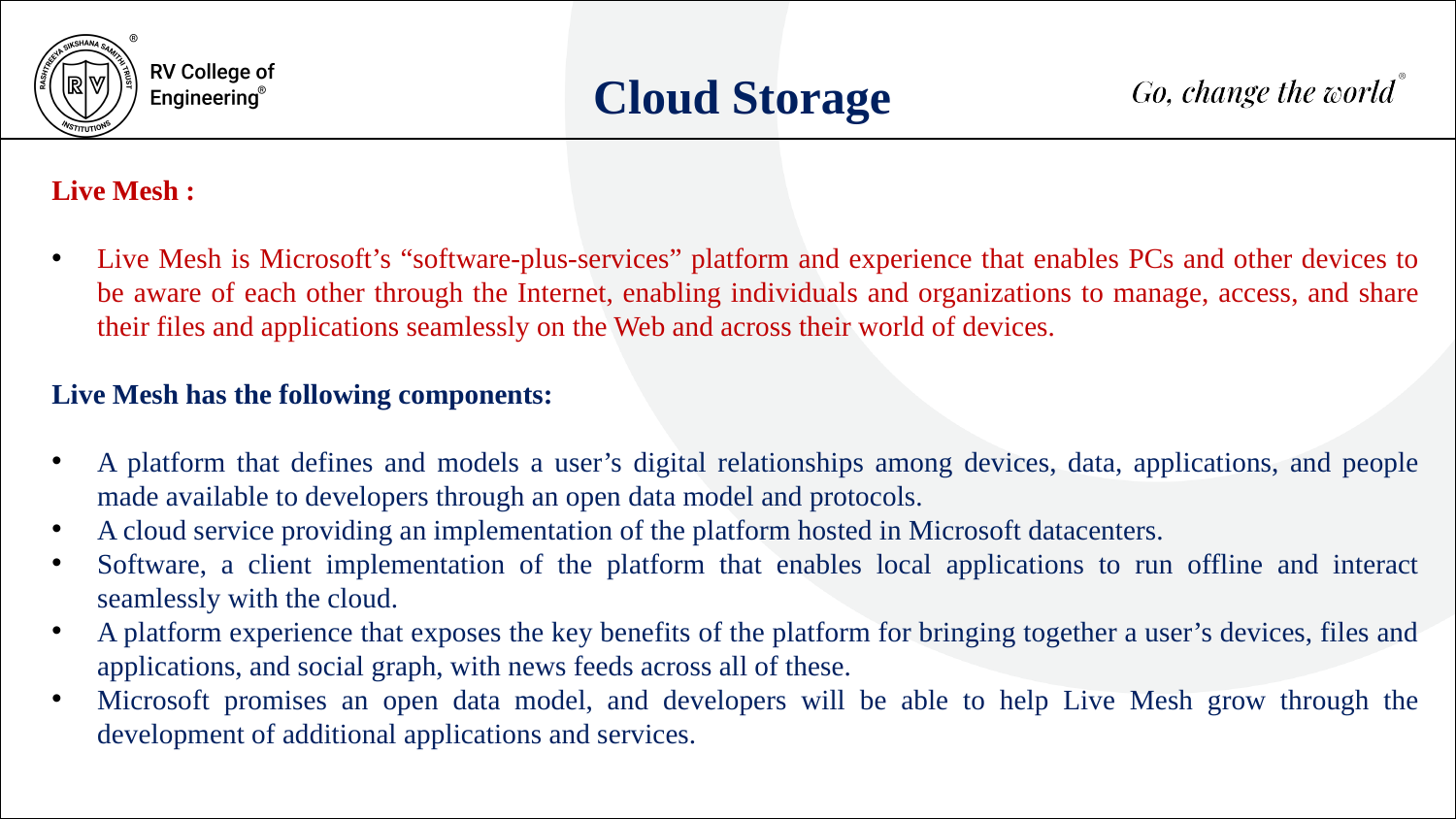

Cloud Storage

Live Mesh :

Live Mesh is Microsoft’s “software-plus-services” platform and experience that enables PCs and other devices to be aware of each other through the Internet, enabling individuals and organizations to manage, access, and share their files and applications seamlessly on the Web and across their world of devices.

Live Mesh has the following components:

A platform that defines and models a user’s digital relationships among devices, data, applications, and people made available to developers through an open data model and protocols.
A cloud service providing an implementation of the platform hosted in Microsoft datacenters.
Software, a client implementation of the platform that enables local applications to run offline and interact seamlessly with the cloud.
A platform experience that exposes the key benefits of the platform for bringing together a user’s devices, files and applications, and social graph, with news feeds across all of these.
Microsoft promises an open data model, and developers will be able to help Live Mesh grow through the development of additional applications and services.